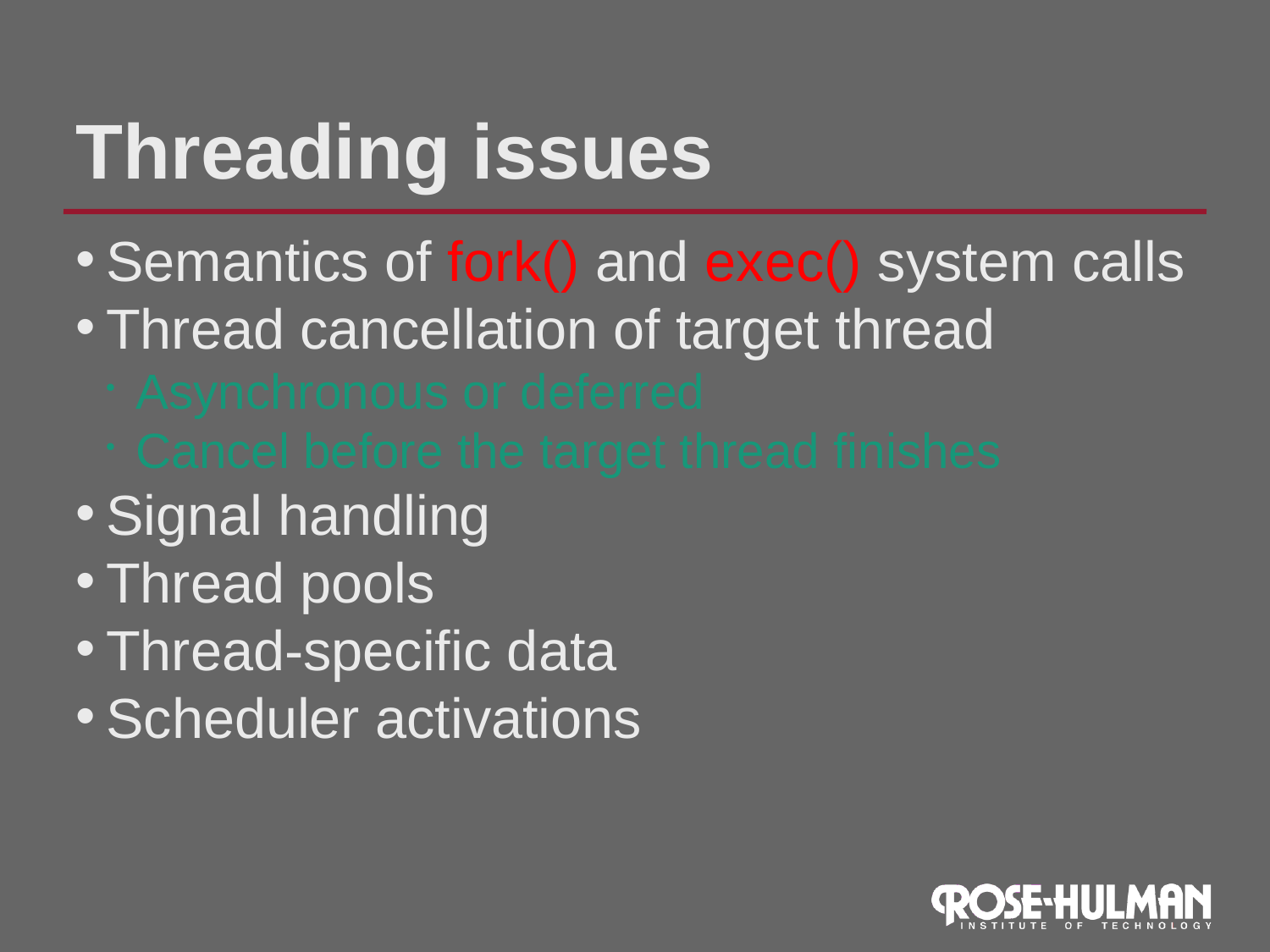

Threading issues
Semantics of fork() and exec() system calls
Thread cancellation of target thread
Asynchronous or deferred
Cancel before the target thread finishes
Signal handling
Thread pools
Thread-specific data
Scheduler activations